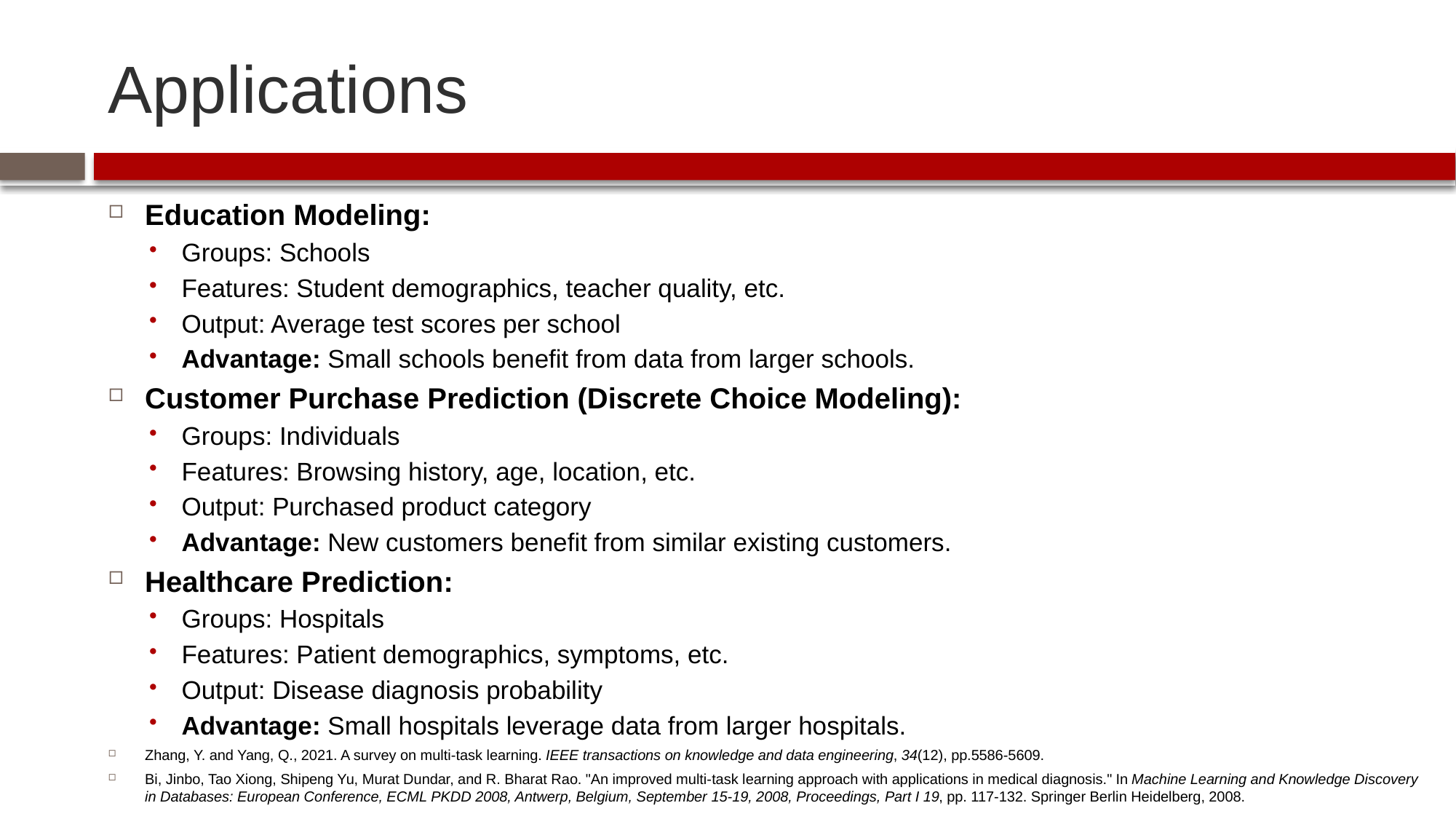

# Applications
Education Modeling:
Groups: Schools
Features: Student demographics, teacher quality, etc.
Output: Average test scores per school
Advantage: Small schools benefit from data from larger schools.
Customer Purchase Prediction (Discrete Choice Modeling):
Groups: Individuals
Features: Browsing history, age, location, etc.
Output: Purchased product category
Advantage: New customers benefit from similar existing customers.
Healthcare Prediction:
Groups: Hospitals
Features: Patient demographics, symptoms, etc.
Output: Disease diagnosis probability
Advantage: Small hospitals leverage data from larger hospitals.
Zhang, Y. and Yang, Q., 2021. A survey on multi-task learning. IEEE transactions on knowledge and data engineering, 34(12), pp.5586-5609.
Bi, Jinbo, Tao Xiong, Shipeng Yu, Murat Dundar, and R. Bharat Rao. "An improved multi-task learning approach with applications in medical diagnosis." In Machine Learning and Knowledge Discovery in Databases: European Conference, ECML PKDD 2008, Antwerp, Belgium, September 15-19, 2008, Proceedings, Part I 19, pp. 117-132. Springer Berlin Heidelberg, 2008.